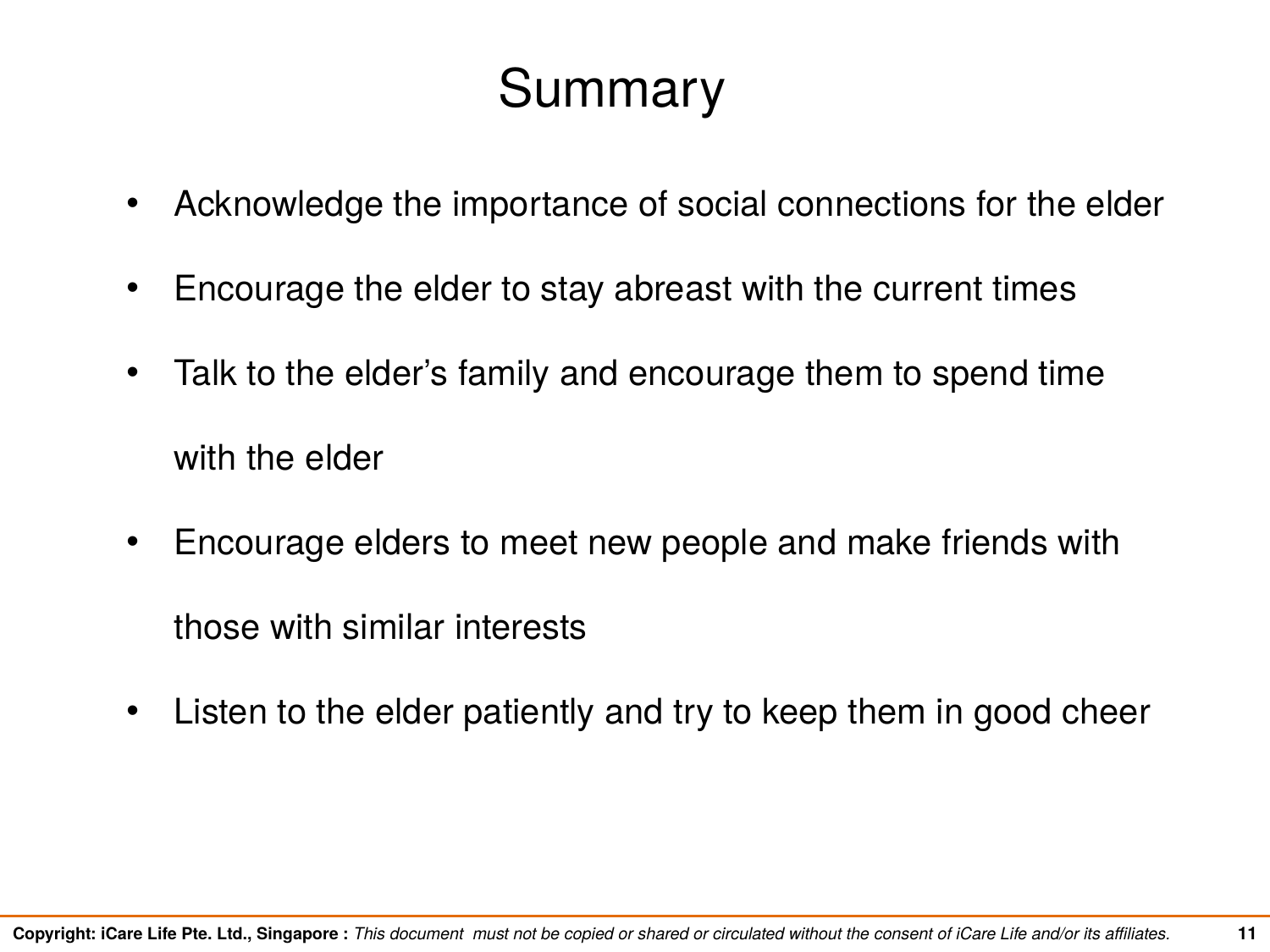

# Summary
Acknowledge the importance of social connections for the elder
Encourage the elder to stay abreast with the current times
Talk to the elder’s family and encourage them to spend time with the elder
Encourage elders to meet new people and make friends with those with similar interests
Listen to the elder patiently and try to keep them in good cheer
11
Copyright: iCare Life Pte. Ltd., Singapore : This document  must not be copied or shared or circulated without the consent of iCare Life and/or its affiliates.